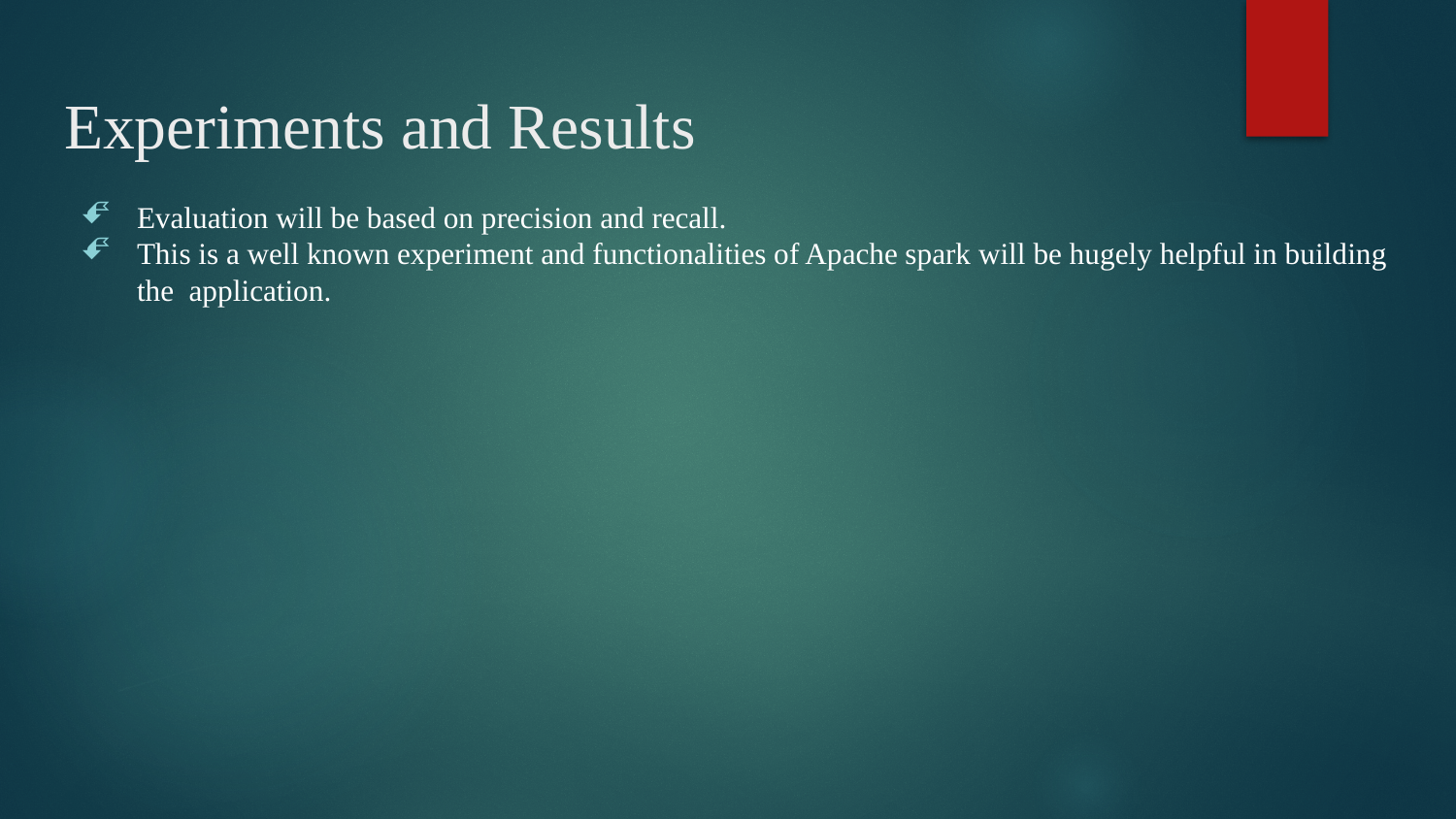

# Experiments and Results
Evaluation will be based on precision and recall.
This is a well known experiment and functionalities of Apache spark will be hugely helpful in building the  application.